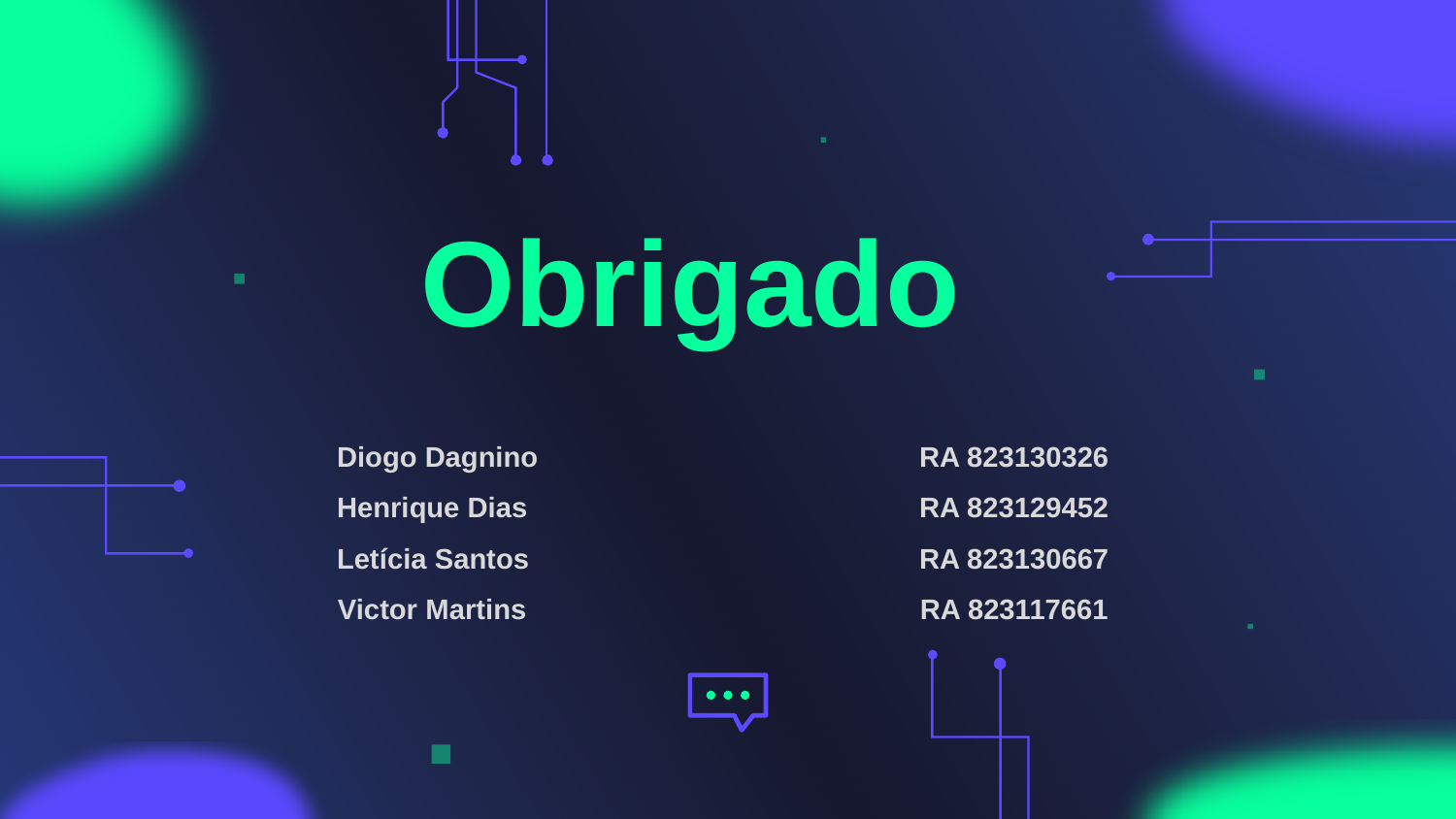

Obrigado

# Diogo Dagnino			RA 823130326 Henrique Dias			RA 823129452 Letícia Santos			RA 823130667 Victor Martins			RA 823117661